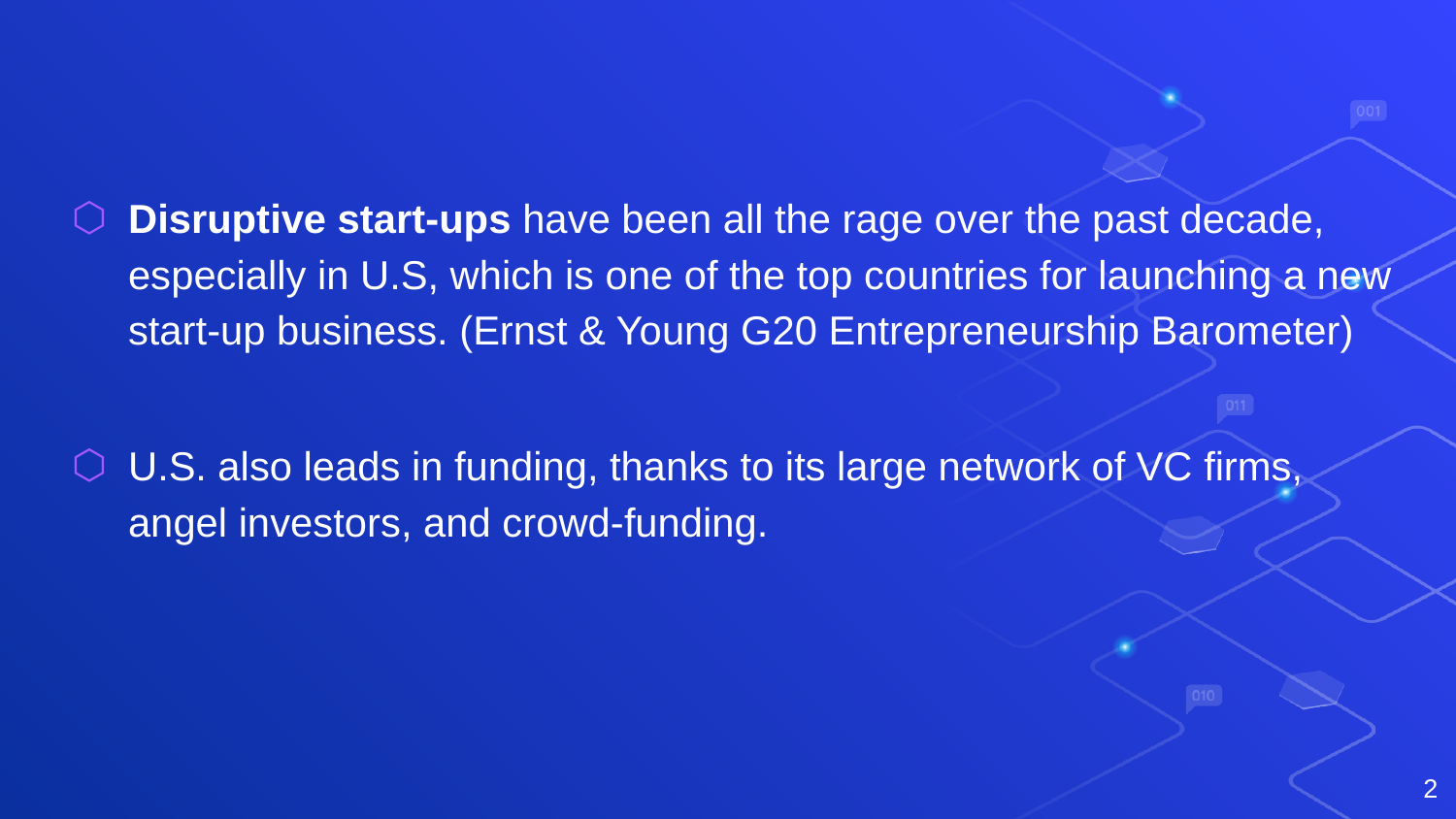

Disruptive start-ups have been all the rage over the past decade, especially in U.S, which is one of the top countries for launching a new start-up business. (Ernst & Young G20 Entrepreneurship Barometer)

U.S. also leads in funding, thanks to its large network of VC firms, angel investors, and crowd-funding.

2